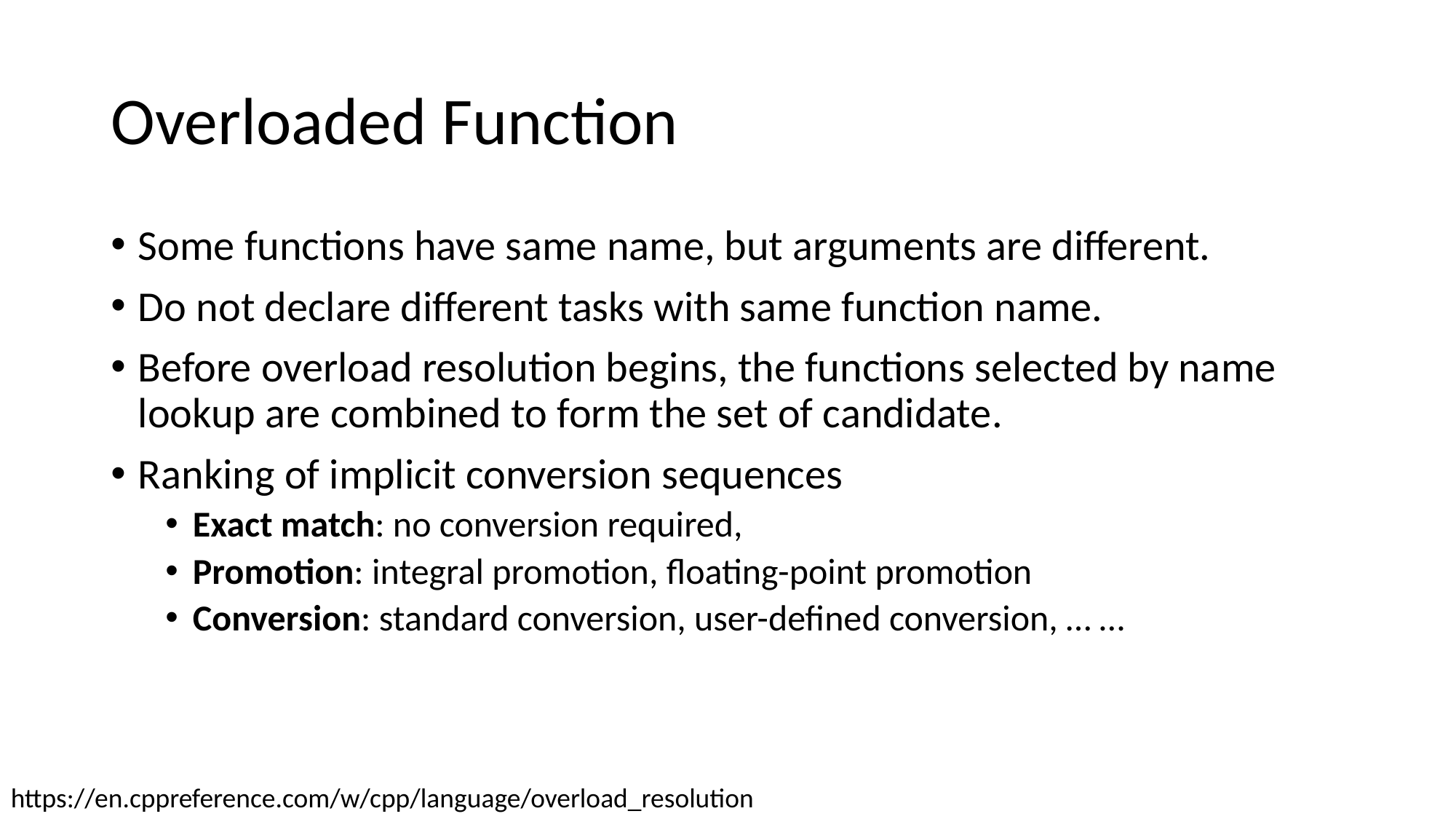

# Overloaded Function
Some functions have same name, but arguments are different.
Do not declare different tasks with same function name.
Before overload resolution begins, the functions selected by name lookup are combined to form the set of candidate.
Ranking of implicit conversion sequences
Exact match: no conversion required,
Promotion: integral promotion, floating-point promotion
Conversion: standard conversion, user-defined conversion, … …
https://en.cppreference.com/w/cpp/language/overload_resolution